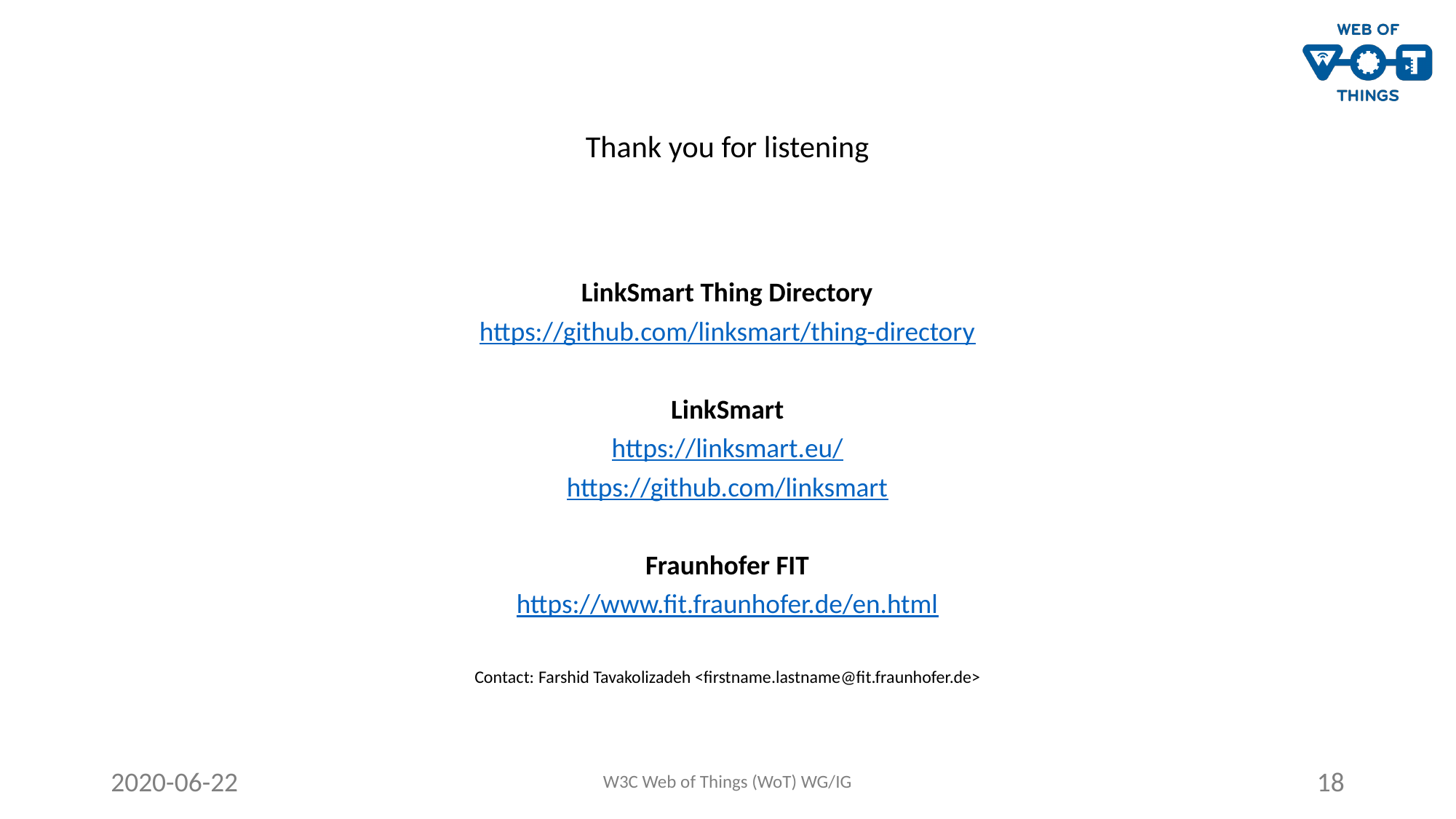

# Thank you for listening
LinkSmart Thing Directory
https://github.com/linksmart/thing-directory

LinkSmart
https://linksmart.eu/
https://github.com/linksmart

Fraunhofer FIT
https://www.fit.fraunhofer.de/en.html

Contact: Farshid Tavakolizadeh <firstname.lastname@fit.fraunhofer.de>

2020-06-22
W3C Web of Things (WoT) WG/IG
18